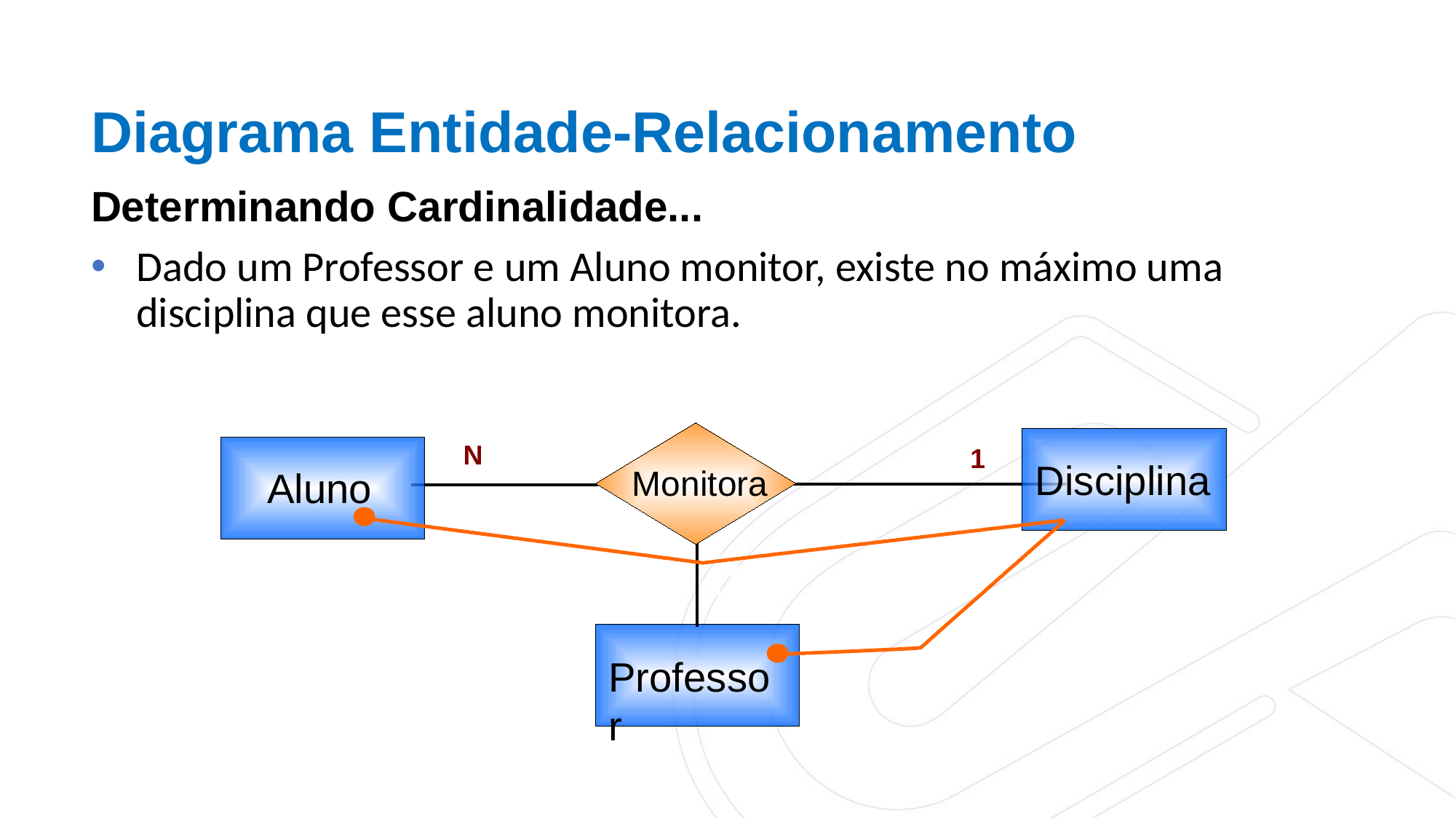

Diagrama Entidade-Relacionamento
Determinando Cardinalidade...
Dado um Professor e um Aluno monitor, existe no máximo uma disciplina que esse aluno monitora.

N
 1
Disciplina

Monitora
Aluno

?

Professor